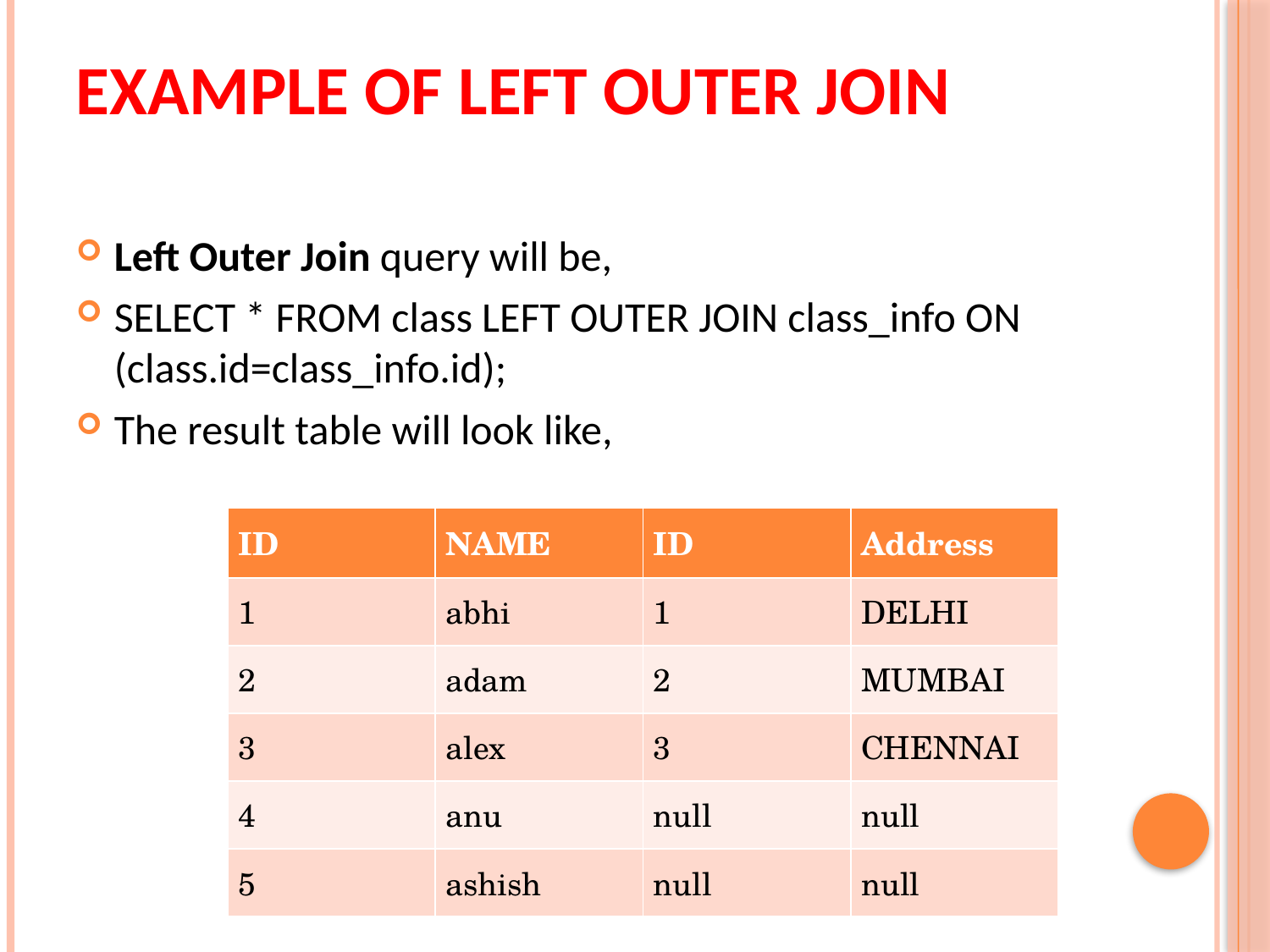

# Example of Left Outer Join
Left Outer Join query will be,
SELECT * FROM class LEFT OUTER JOIN class_info ON (class.id=class_info.id);
The result table will look like,

| ID | NAME | ID | Address |
| --- | --- | --- | --- |
| 1 | abhi | 1 | DELHI |
| 2 | adam | 2 | MUMBAI |
| 3 | alex | 3 | CHENNAI |
| 4 | anu | null | null |
| 5 | ashish | null | null |